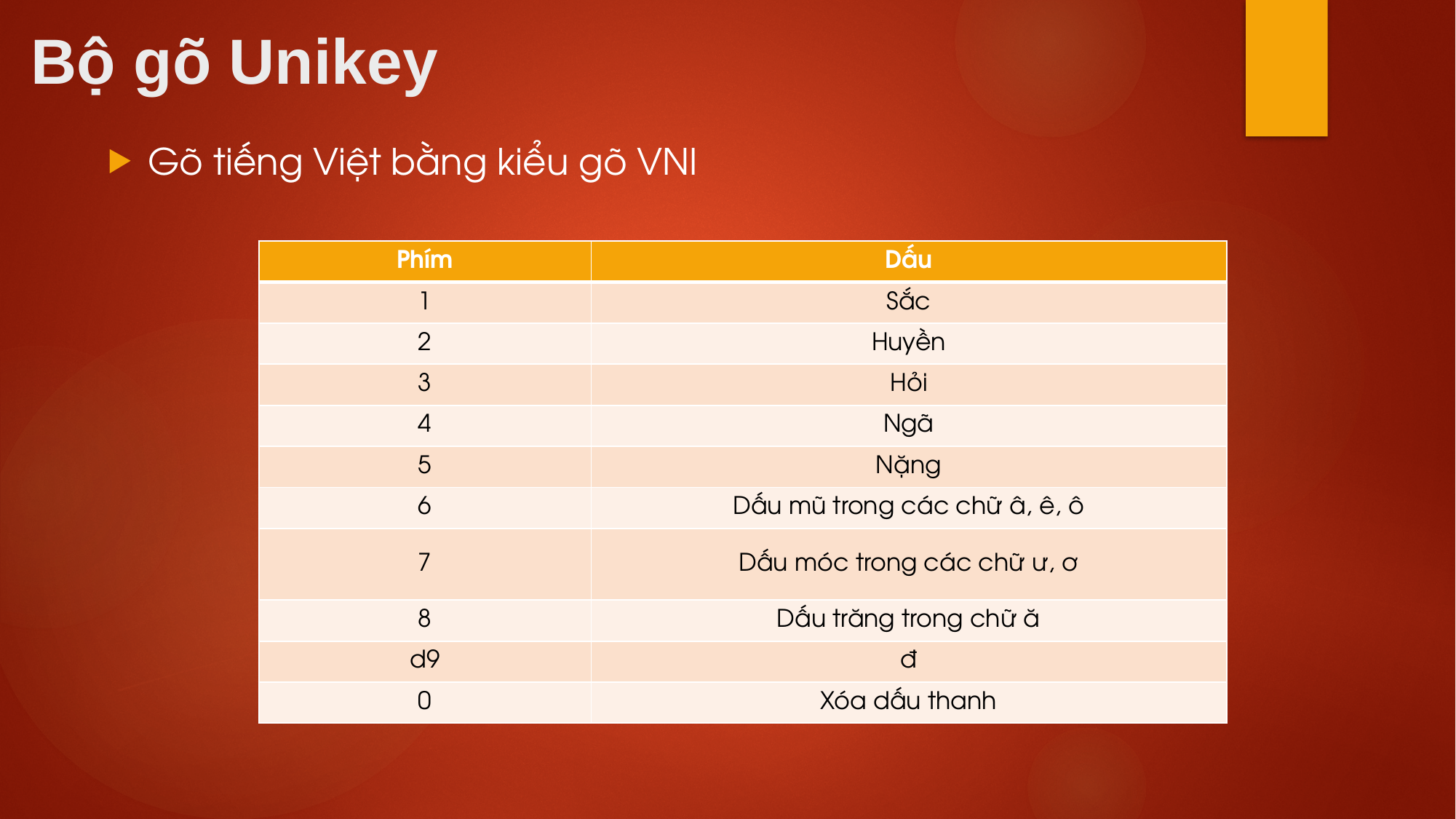

# Bộ gõ Unikey
Gõ tiếng Việt bằng kiểu gõ VNI

| Phím | Dấu |
| --- | --- |
| 1 | Sắc |
| 2 | Huyền |
| 3 | Hỏi |
| 4 | Ngã |
| 5 | Nặng |
| 6 | Dấu mũ trong các chữ â, ê, ô |
| 7 | Dấu móc trong các chữ ư, ơ |
| 8 | Dấu trăng trong chữ ă |
| d9 | đ |
| 0 | Xóa dấu thanh |